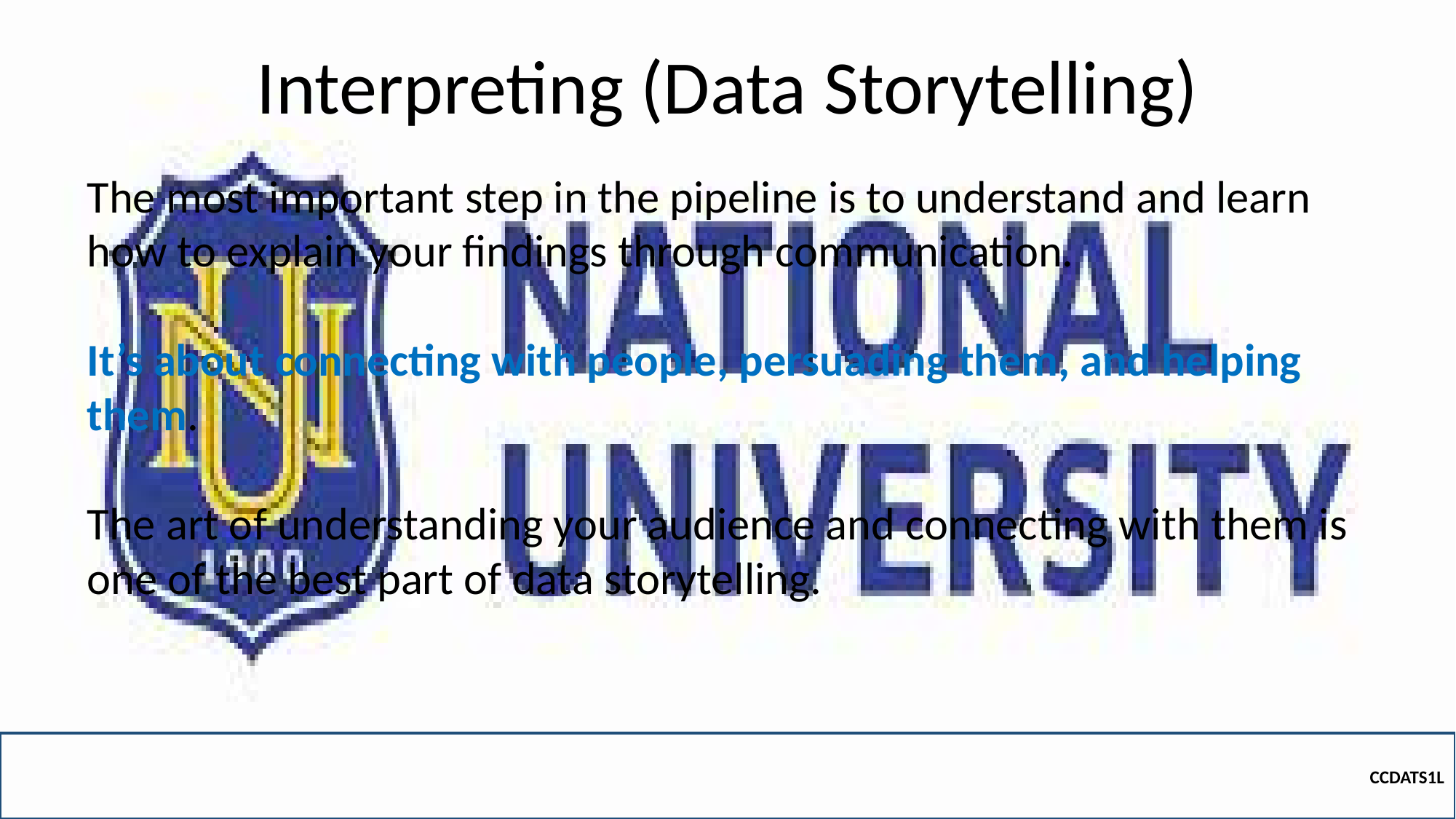

# Interpreting (Data Storytelling)
The most important step in the pipeline is to understand and learn how to explain your findings through communication.

It’s about connecting with people, persuading them, and helping them.

The art of understanding your audience and connecting with them is one of the best part of data storytelling.

CCDATS1L